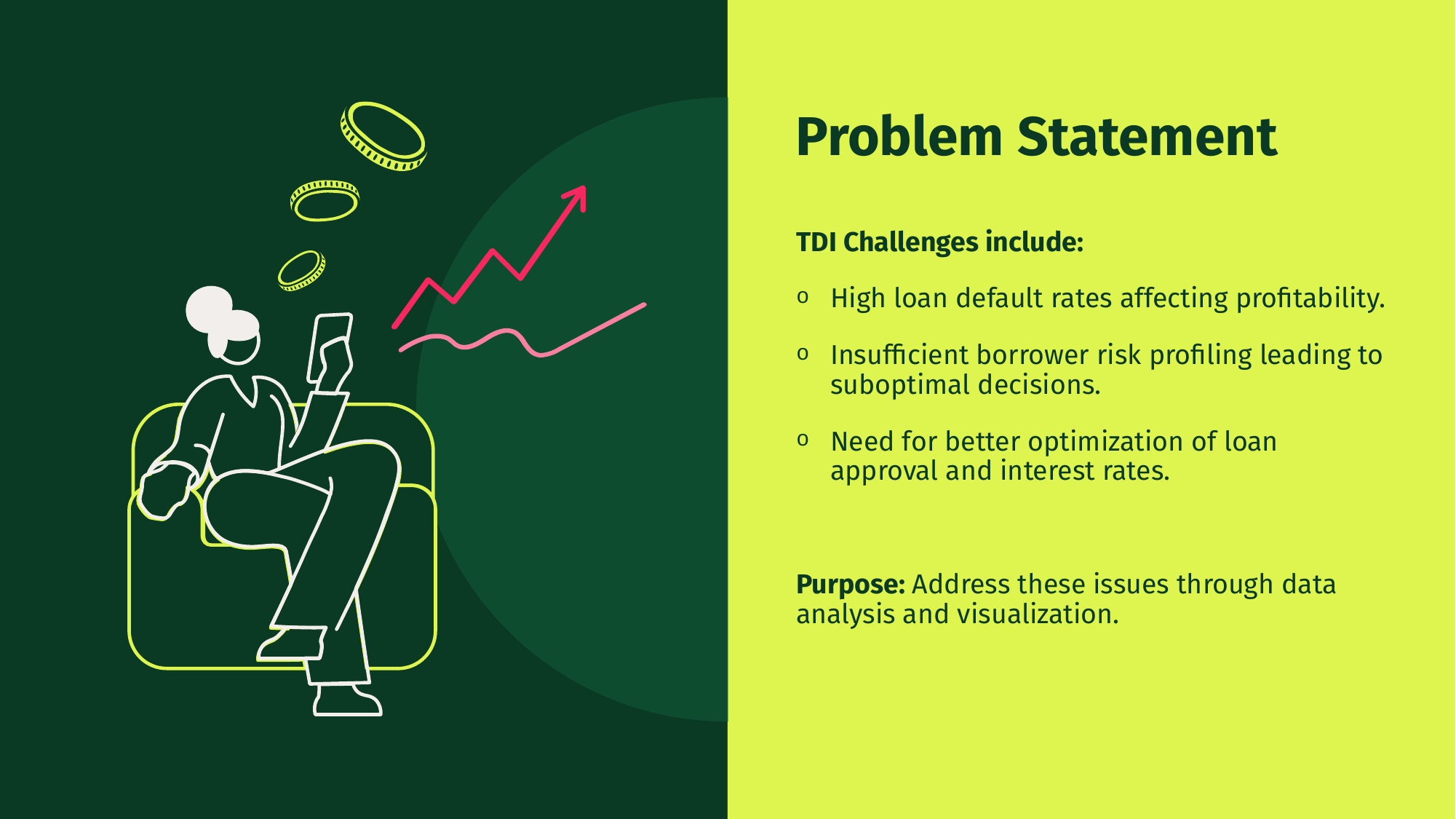

# Problem Statement
TDI Challenges include:
High loan default rates affecting profitability.
Insufficient borrower risk profiling leading to suboptimal decisions.
Need for better optimization of loan approval and interest rates.

Purpose: Address these issues through data analysis and visualization.